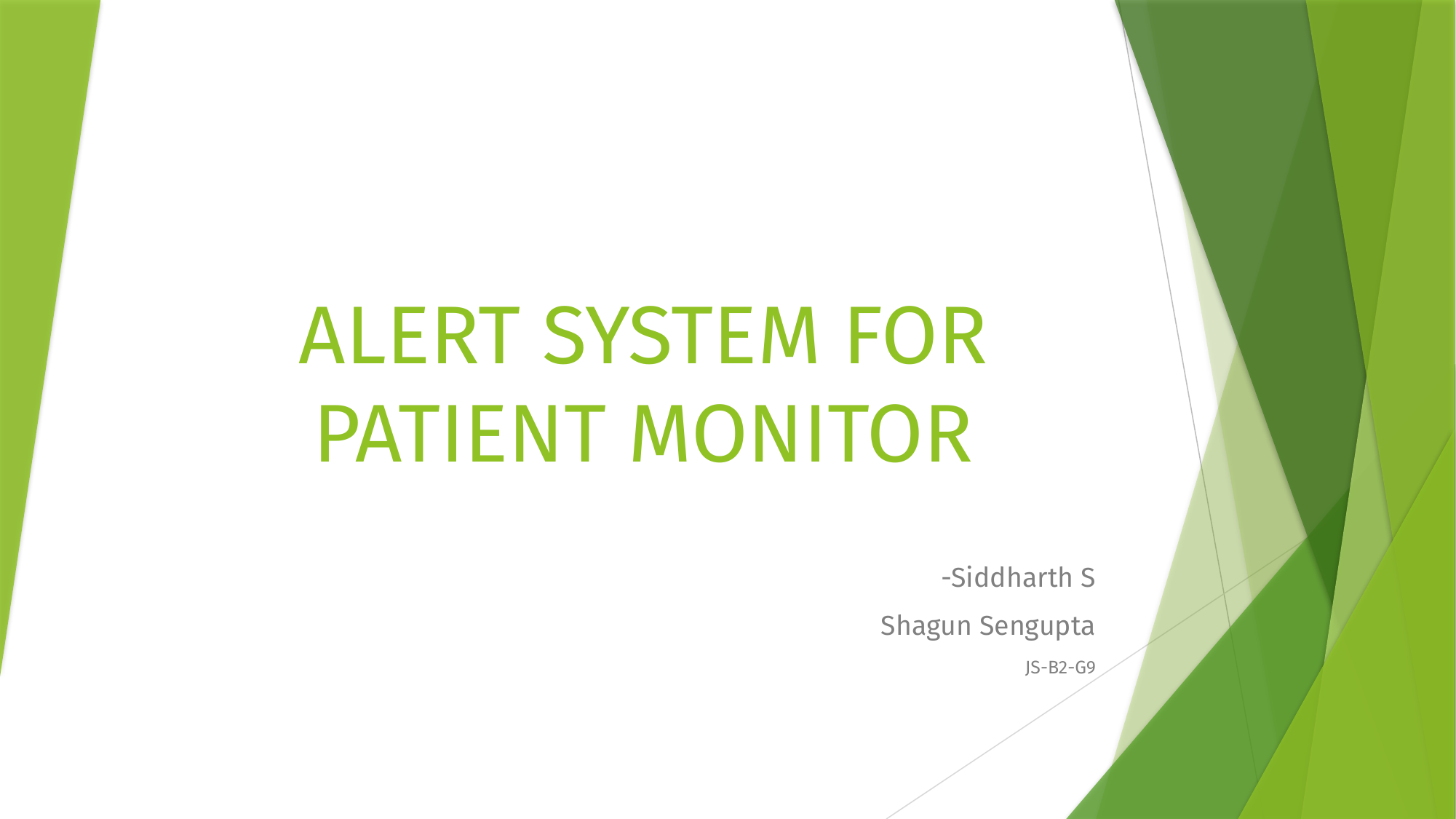

# ALERT SYSTEM FOR PATIENT MONITOR
-Siddharth S
Shagun Sengupta
JS-B2-G9